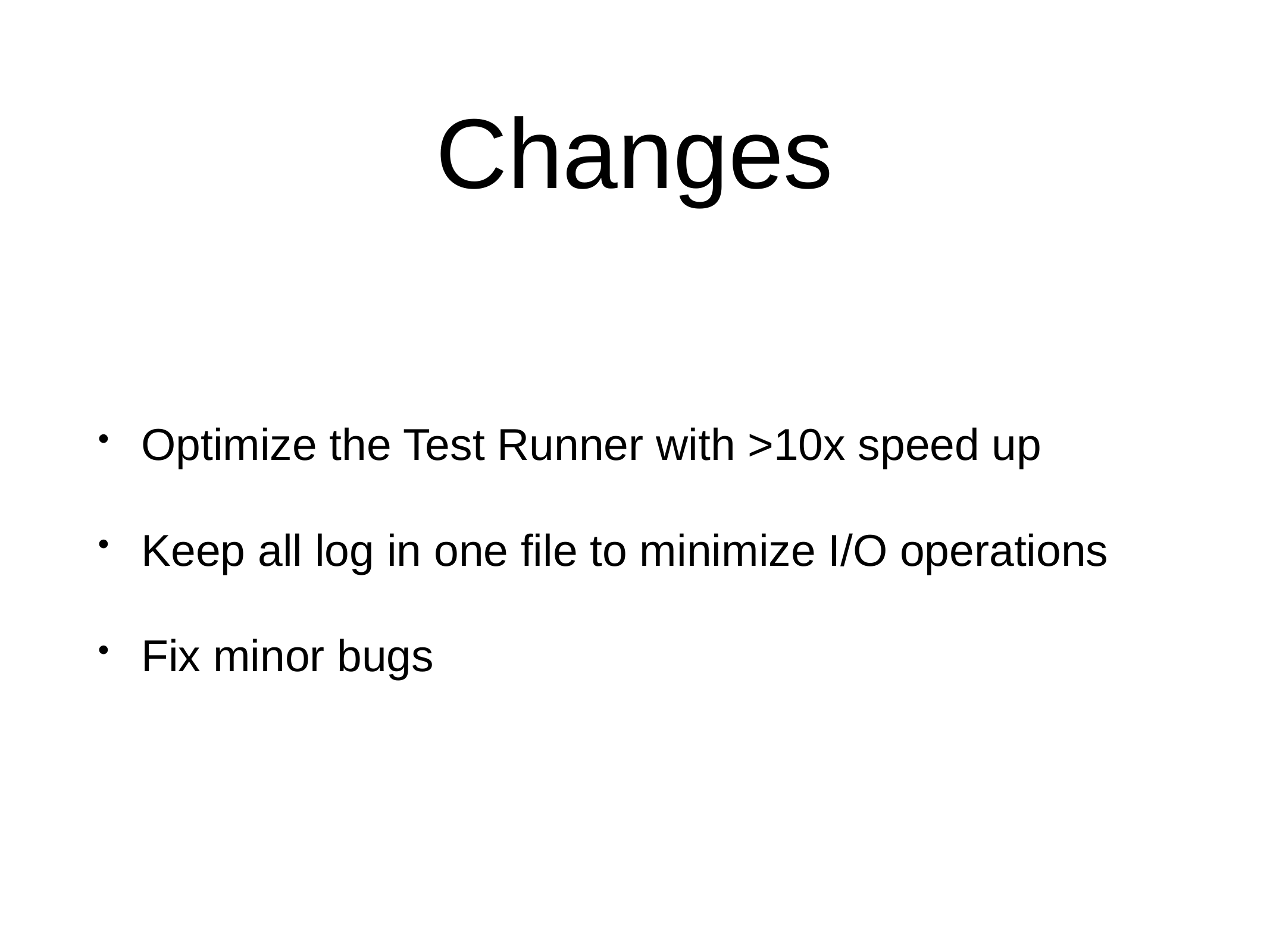

# Changes
Optimize the Test Runner with >10x speed up
Keep all log in one file to minimize I/O operations
Fix minor bugs
2